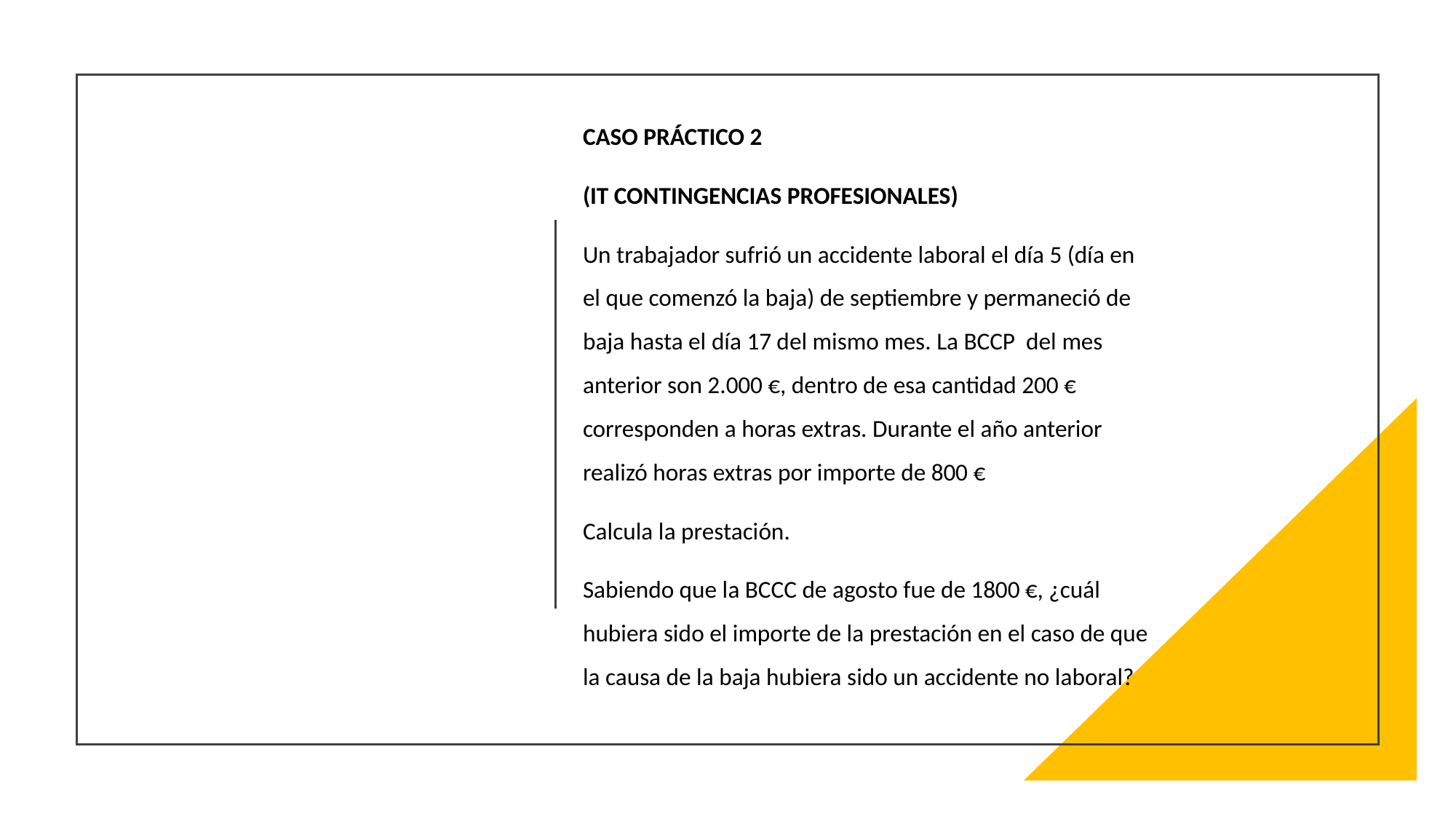

CASO PRÁCTICO 2
(IT CONTINGENCIAS PROFESIONALES)
Un trabajador sufrió un accidente laboral el día 5 (día en el que comenzó la baja) de septiembre y permaneció de baja hasta el día 17 del mismo mes. La BCCP  del mes anterior son 2.000 €, dentro de esa cantidad 200 € corresponden a horas extras. Durante el año anterior realizó horas extras por importe de 800 €
Calcula la prestación.
Sabiendo que la BCCC de agosto fue de 1800 €, ¿cuál hubiera sido el importe de la prestación en el caso de que la causa de la baja hubiera sido un accidente no laboral?